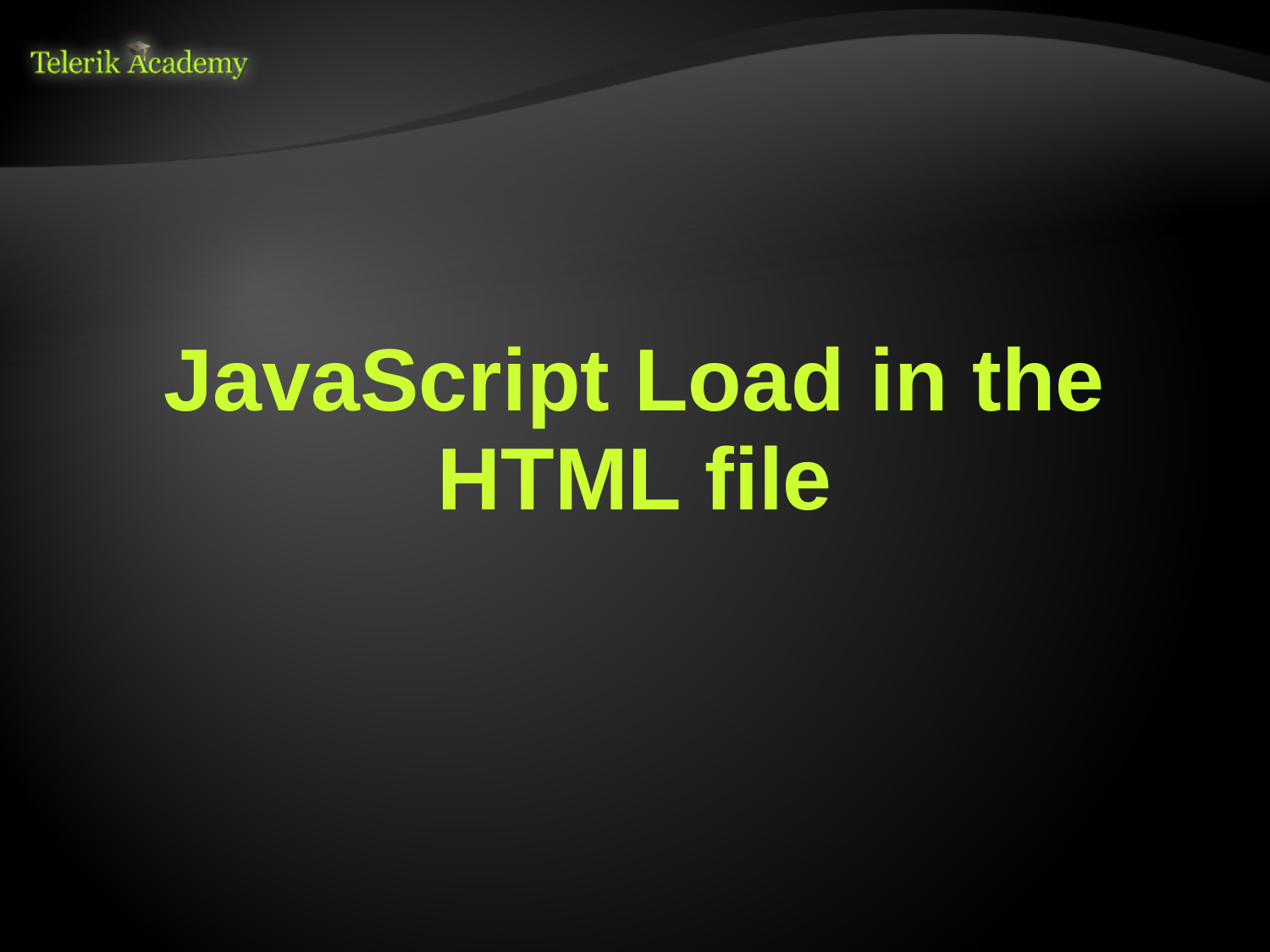

# JavaScript Load in the HTML file